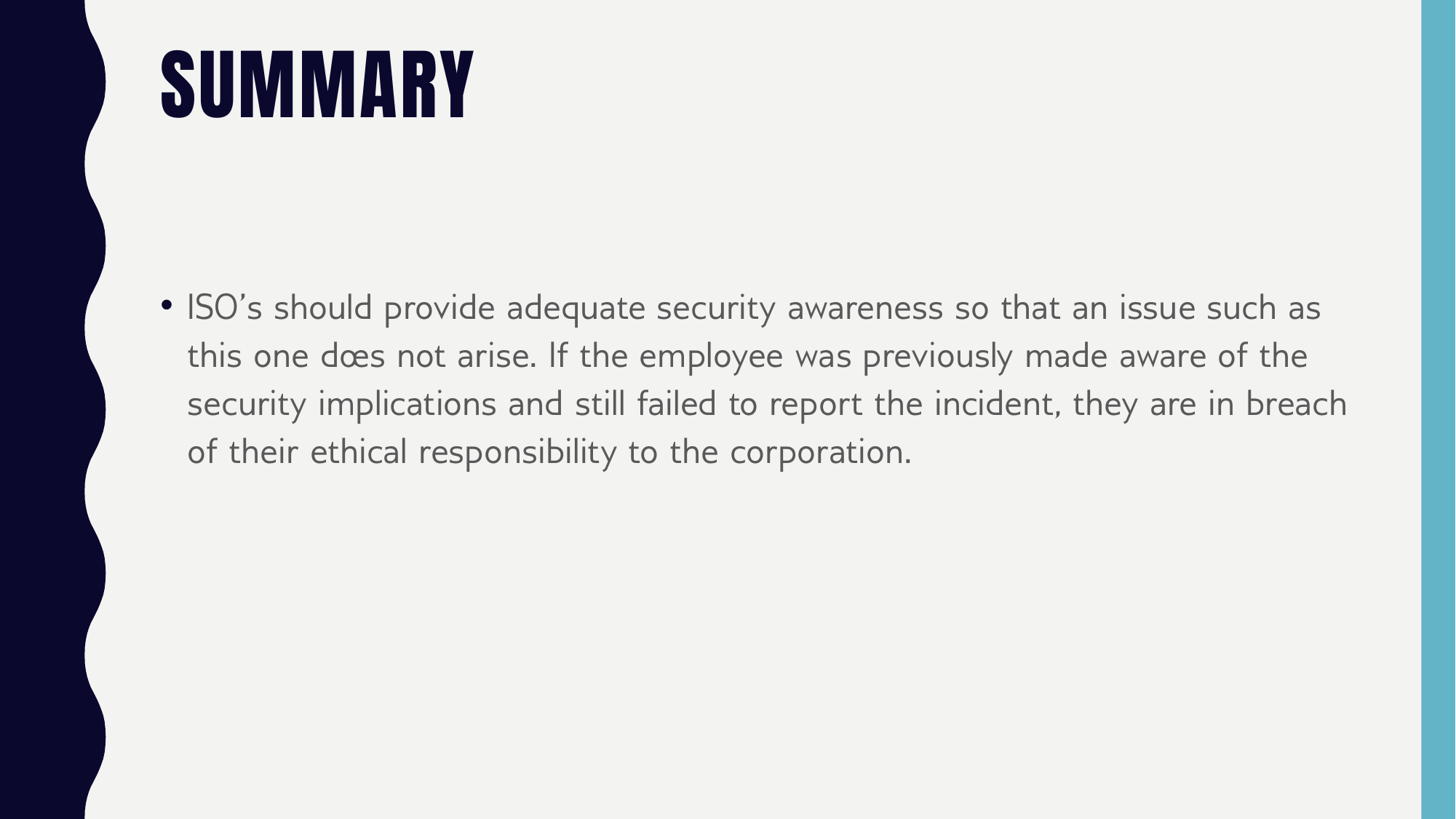

# SUMMARY
ISO’s should provide adequate security awareness so that an issue such as this one does not arise. If the employee was previously made aware of the security implications and still failed to report the incident, they are in breach of their ethical responsibility to the corporation.